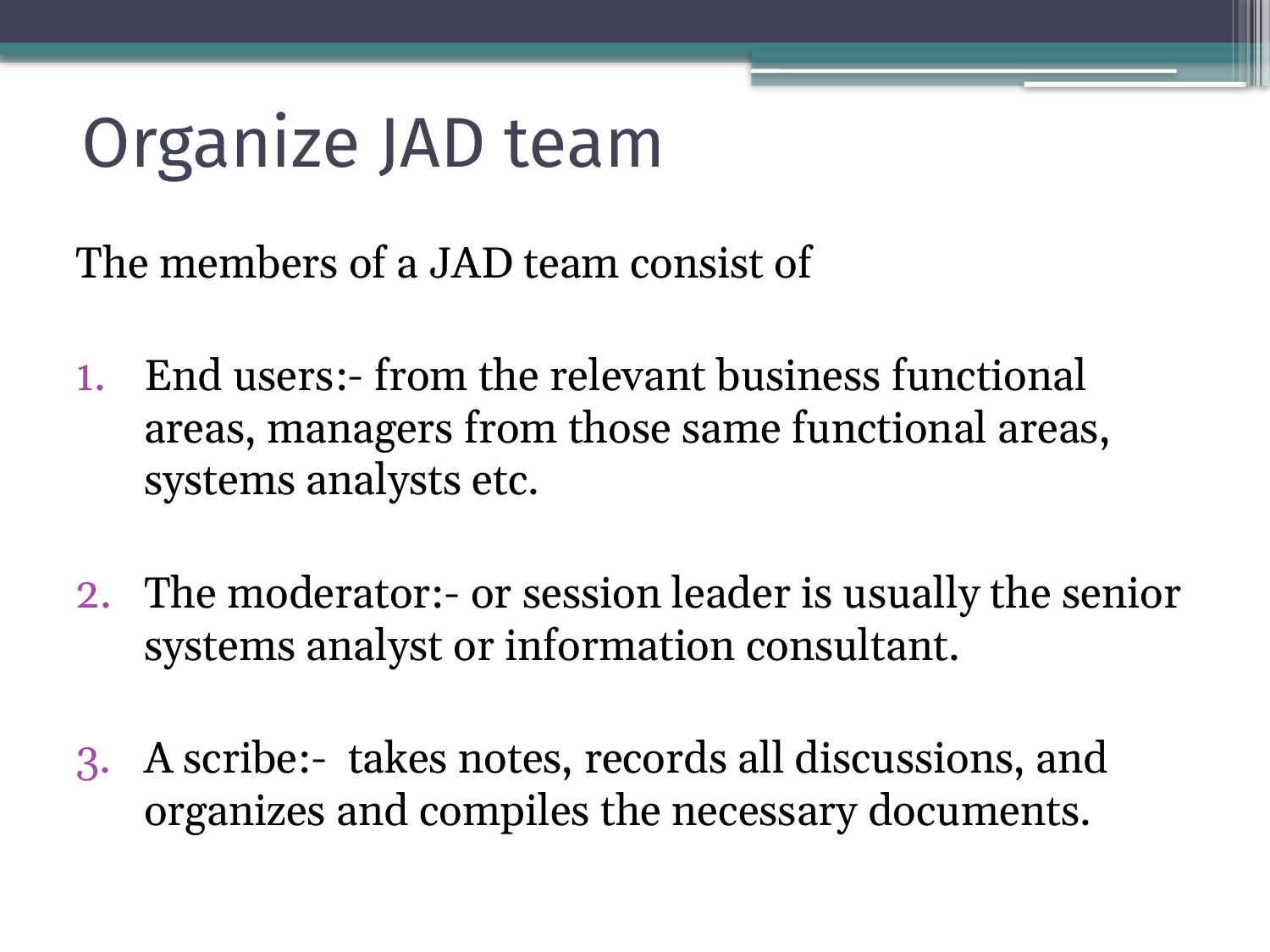

# Organize JAD team
The members of a JAD team consist of

End users:- from the relevant business functional areas, managers from those same functional areas, systems analysts etc.

The moderator:- or session leader is usually the senior systems analyst or information consultant.

A scribe:-  takes notes, records all discussions, and organizes and compiles the necessary documents.